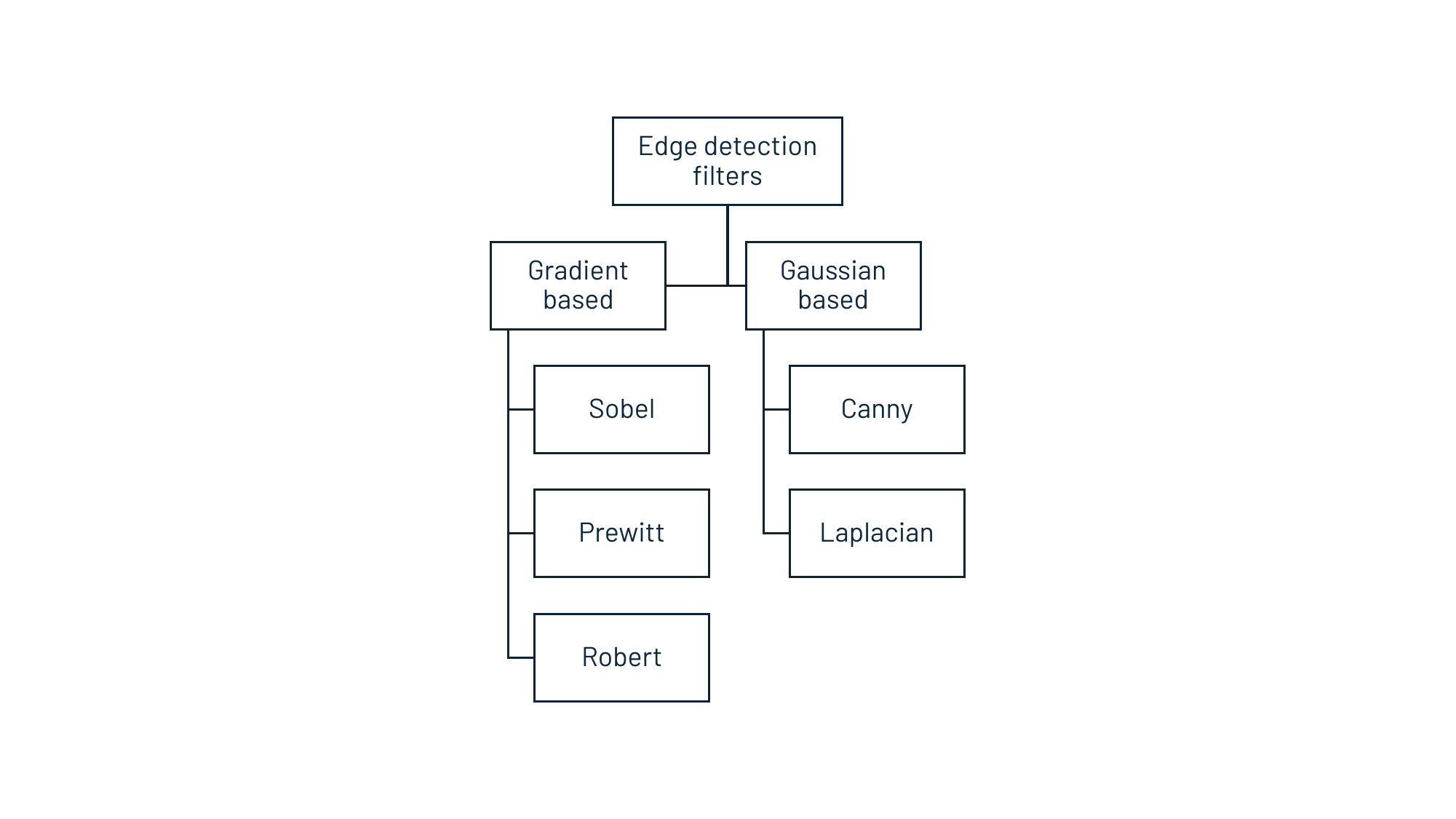

Edge detection filters
Gradient based
Sobel
Prewitt
Robert
Gaussian based
Canny
Laplacian